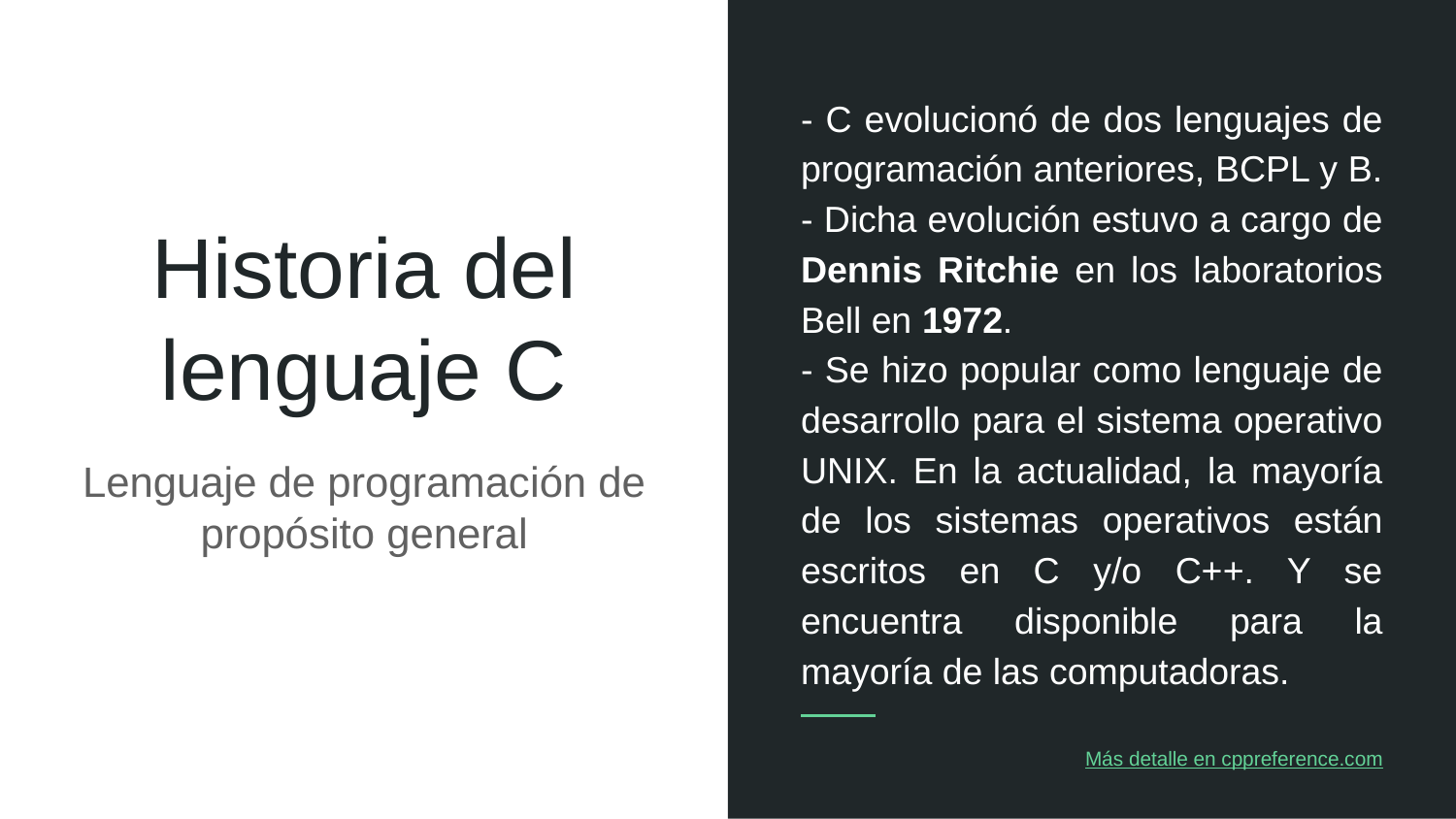

- C evolucionó de dos lenguajes de programación anteriores, BCPL y B. - Dicha evolución estuvo a cargo de Dennis Ritchie en los laboratorios Bell en 1972.
- Se hizo popular como lenguaje de desarrollo para el sistema operativo UNIX. En la actualidad, la mayoría de los sistemas operativos están escritos en C y/o C++. Y se encuentra disponible para la mayoría de las computadoras.
# Historia del lenguaje C
Lenguaje de programación de propósito general
Más detalle en cppreference.com